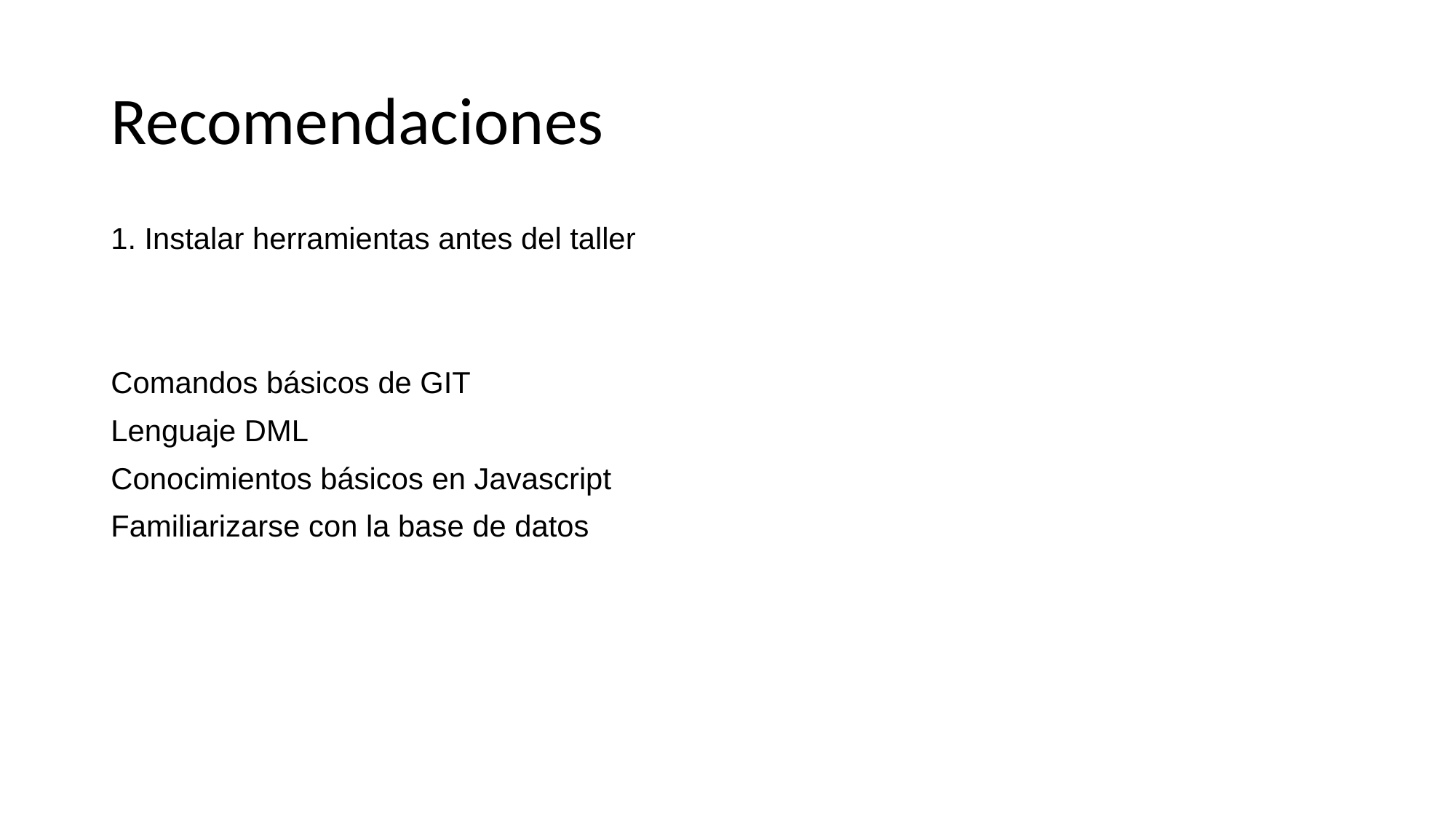

# Recomendaciones
1. Instalar herramientas antes del taller

Comandos básicos de GIT
Lenguaje DML
Conocimientos básicos en Javascript
Familiarizarse con la base de datos